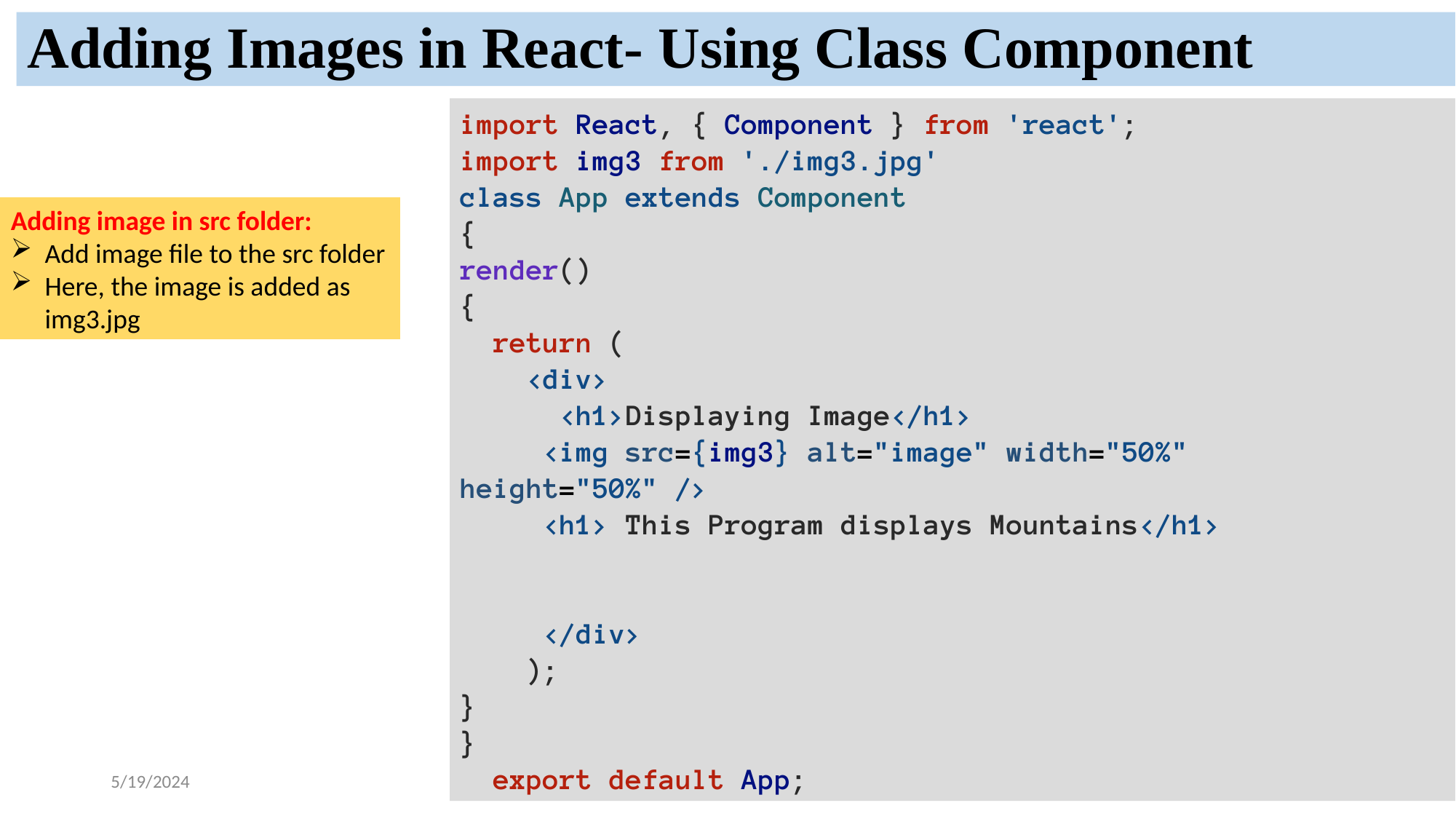

# Adding Images in React- Using Class Component
import React, { Component } from 'react';
import img3 from './img3.jpg'
class App extends Component
{
render()
{
  return (
    <div>
      <h1>Displaying Image</h1>
     <img src={img3} alt="image" width="50%" height="50%" />
     <h1> This Program displays Mountains</h1>

     </div>
    );
}
}
  export default App;
Adding image in src folder:
Add image file to the src folder
Here, the image is added as img3.jpg
5/19/2024
UI Web Development
61